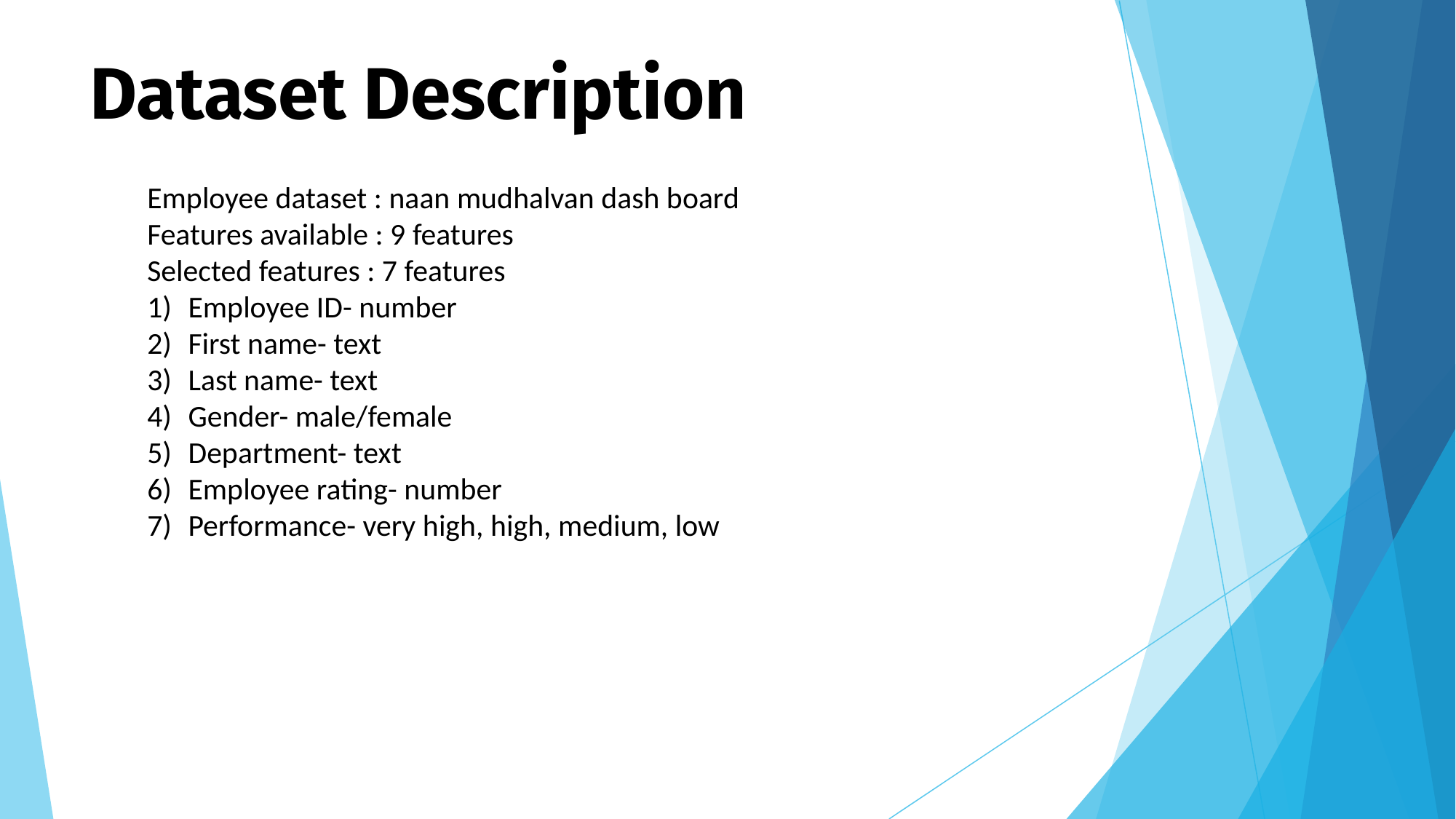

# Dataset Description
Employee dataset : naan mudhalvan dash board
Features available : 9 features
Selected features : 7 features
Employee ID- number
First name- text
Last name- text
Gender- male/female
Department- text
Employee rating- number
Performance- very high, high, medium, low